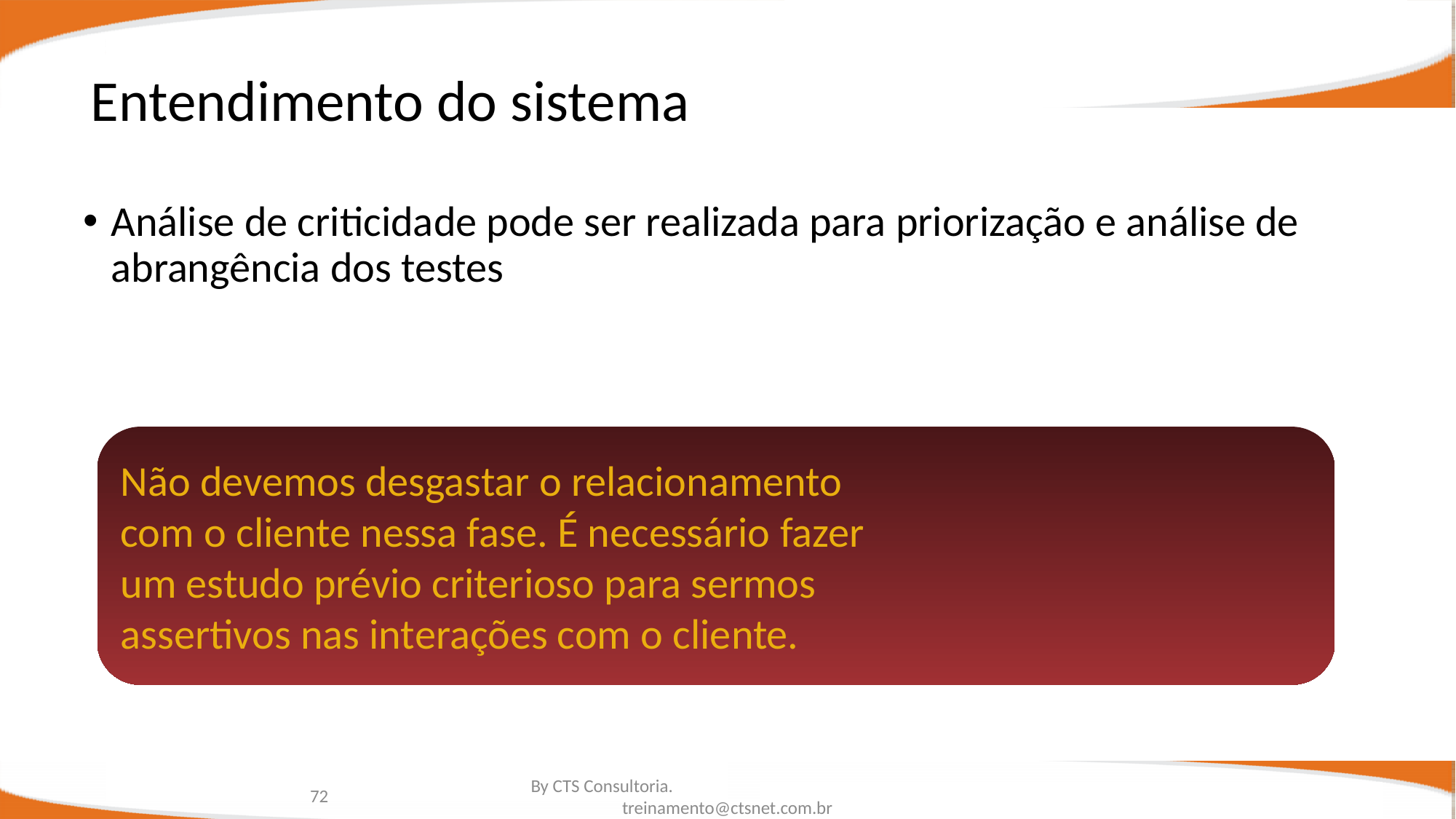

# Entendimento do sistema
Análise de criticidade pode ser realizada para priorização e análise de abrangência dos testes
Não devemos desgastar o relacionamento
com o cliente nessa fase. É necessário fazer
um estudo prévio criterioso para sermos
assertivos nas interações com o cliente.
72